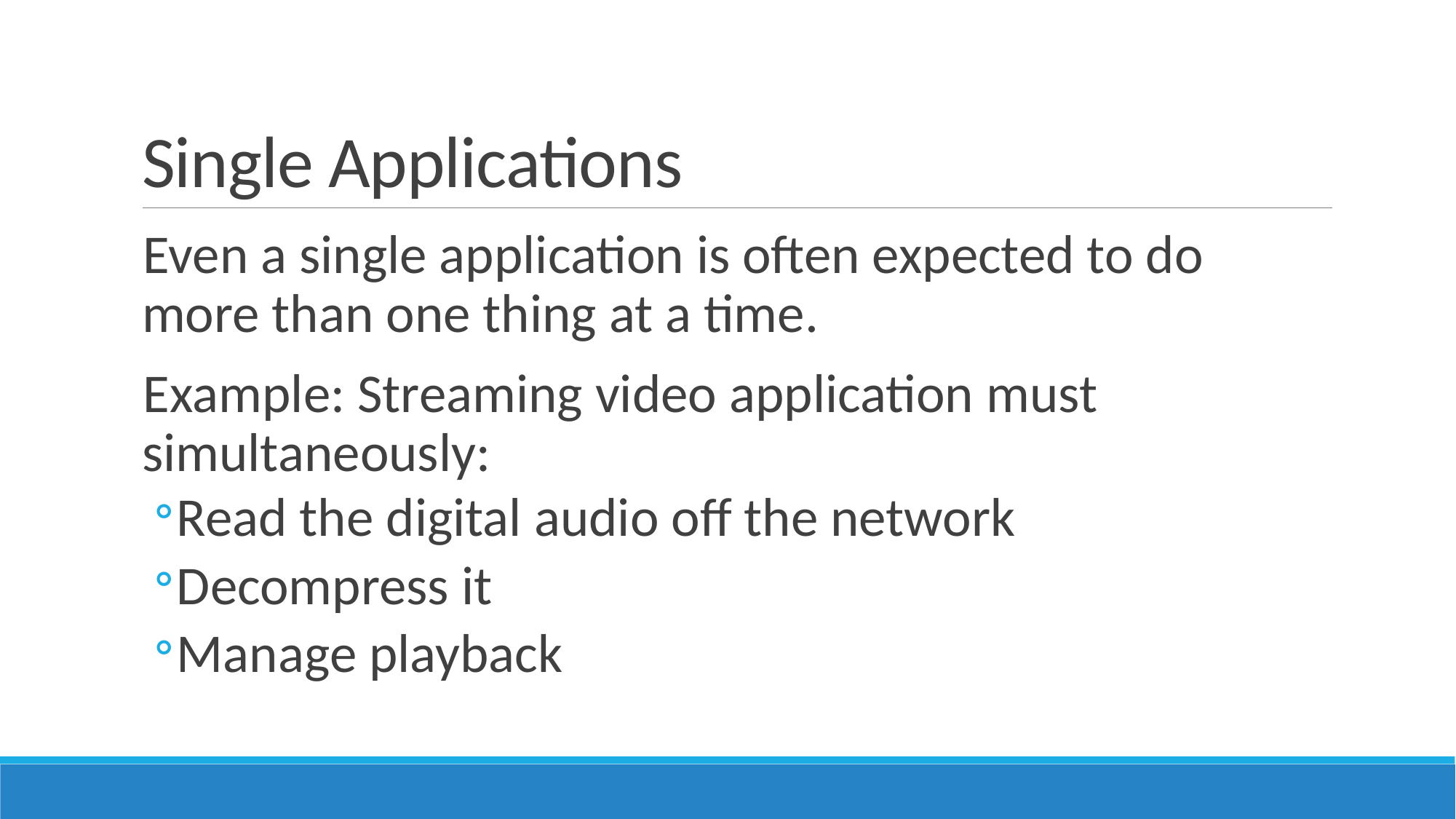

# Single Applications
Even a single application is often expected to do more than one thing at a time.
Example: Streaming video application must simultaneously:
Read the digital audio off the network
Decompress it
Manage playback